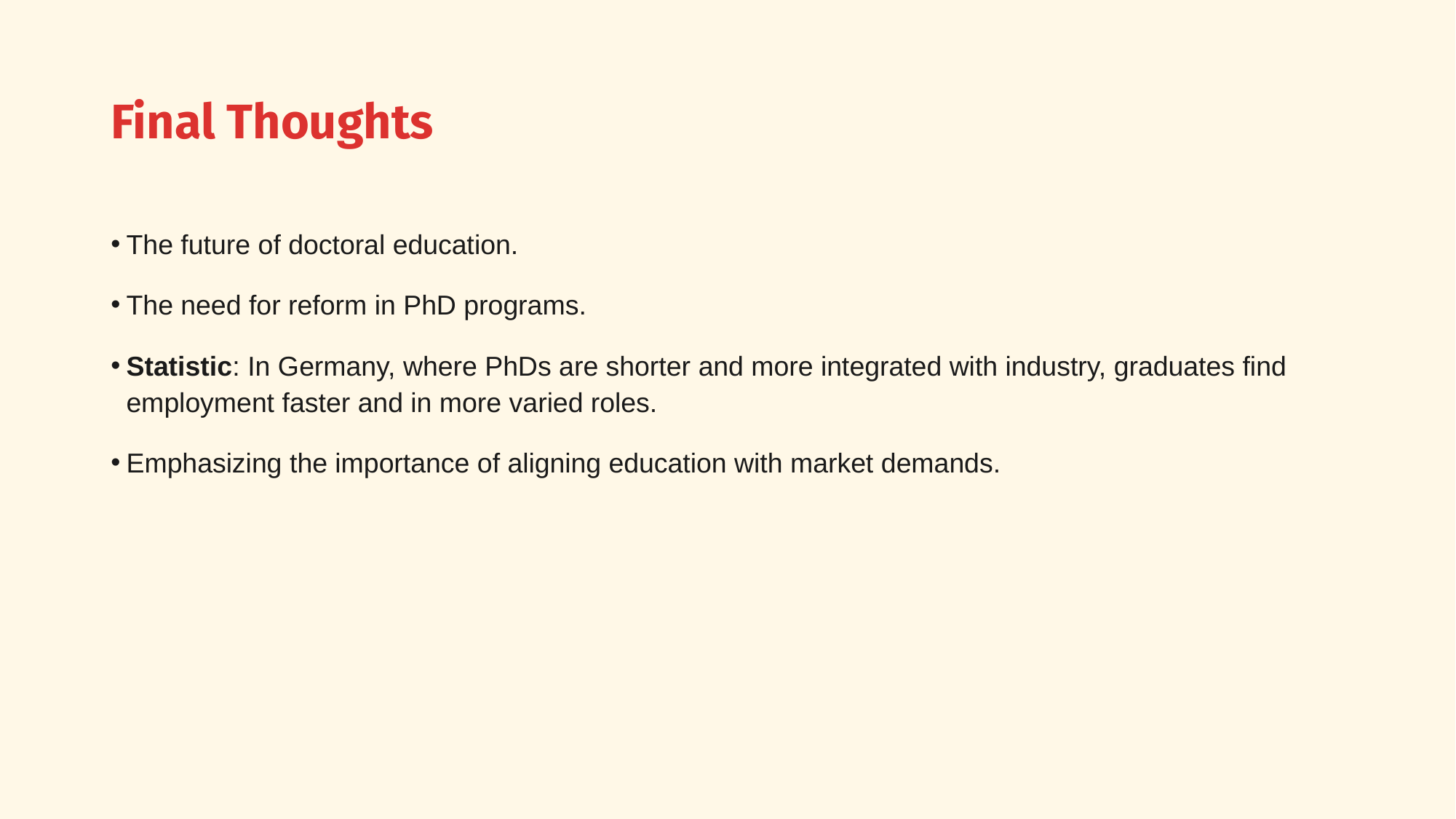

# Final Thoughts
The future of doctoral education.
The need for reform in PhD programs.
Statistic: In Germany, where PhDs are shorter and more integrated with industry, graduates find employment faster and in more varied roles.
Emphasizing the importance of aligning education with market demands.